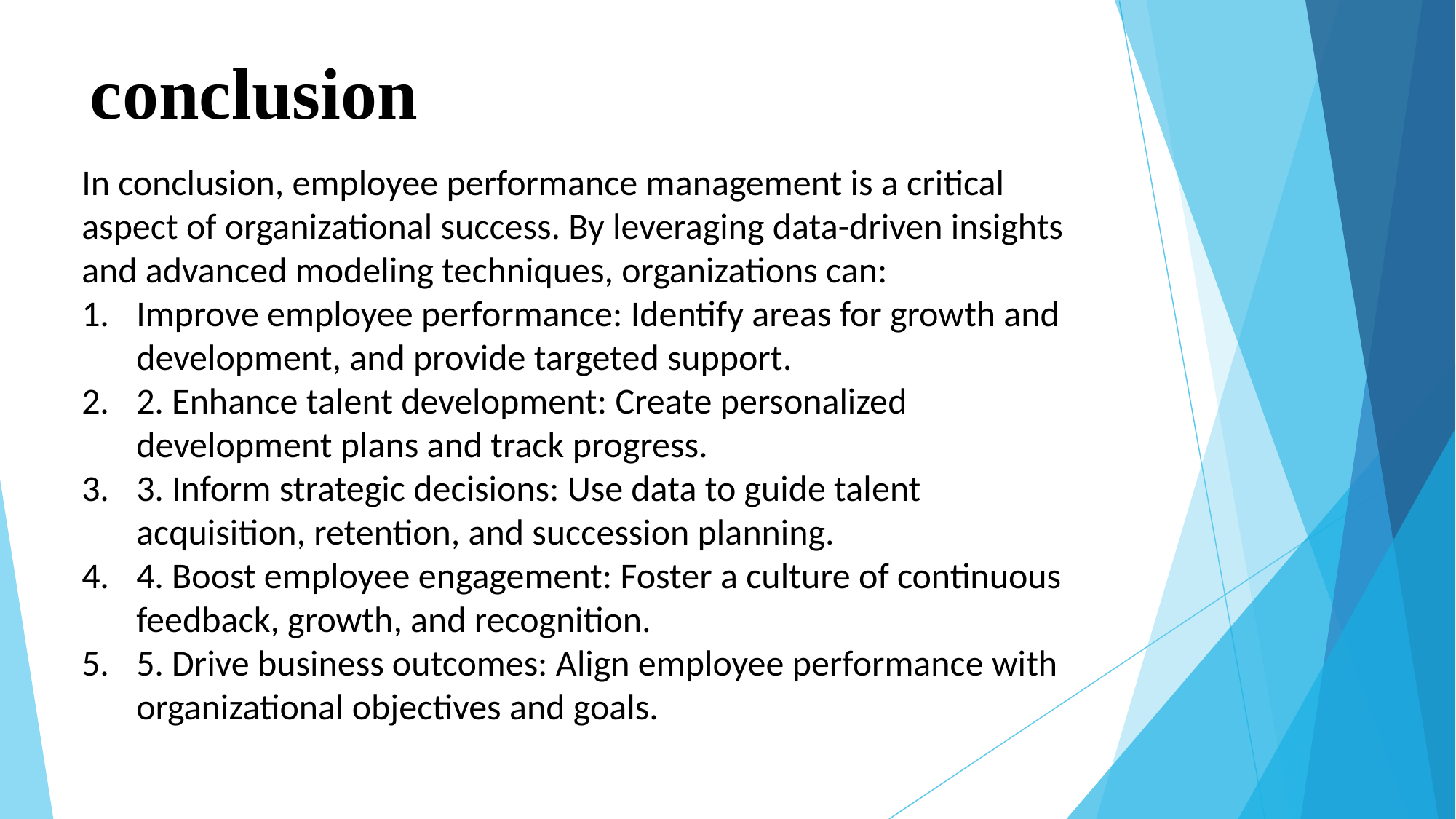

# conclusion
In conclusion, employee performance management is a critical aspect of organizational success. By leveraging data-driven insights and advanced modeling techniques, organizations can:
Improve employee performance: Identify areas for growth and development, and provide targeted support.
2. Enhance talent development: Create personalized development plans and track progress.
3. Inform strategic decisions: Use data to guide talent acquisition, retention, and succession planning.
4. Boost employee engagement: Foster a culture of continuous feedback, growth, and recognition.
5. Drive business outcomes: Align employee performance with organizational objectives and goals.